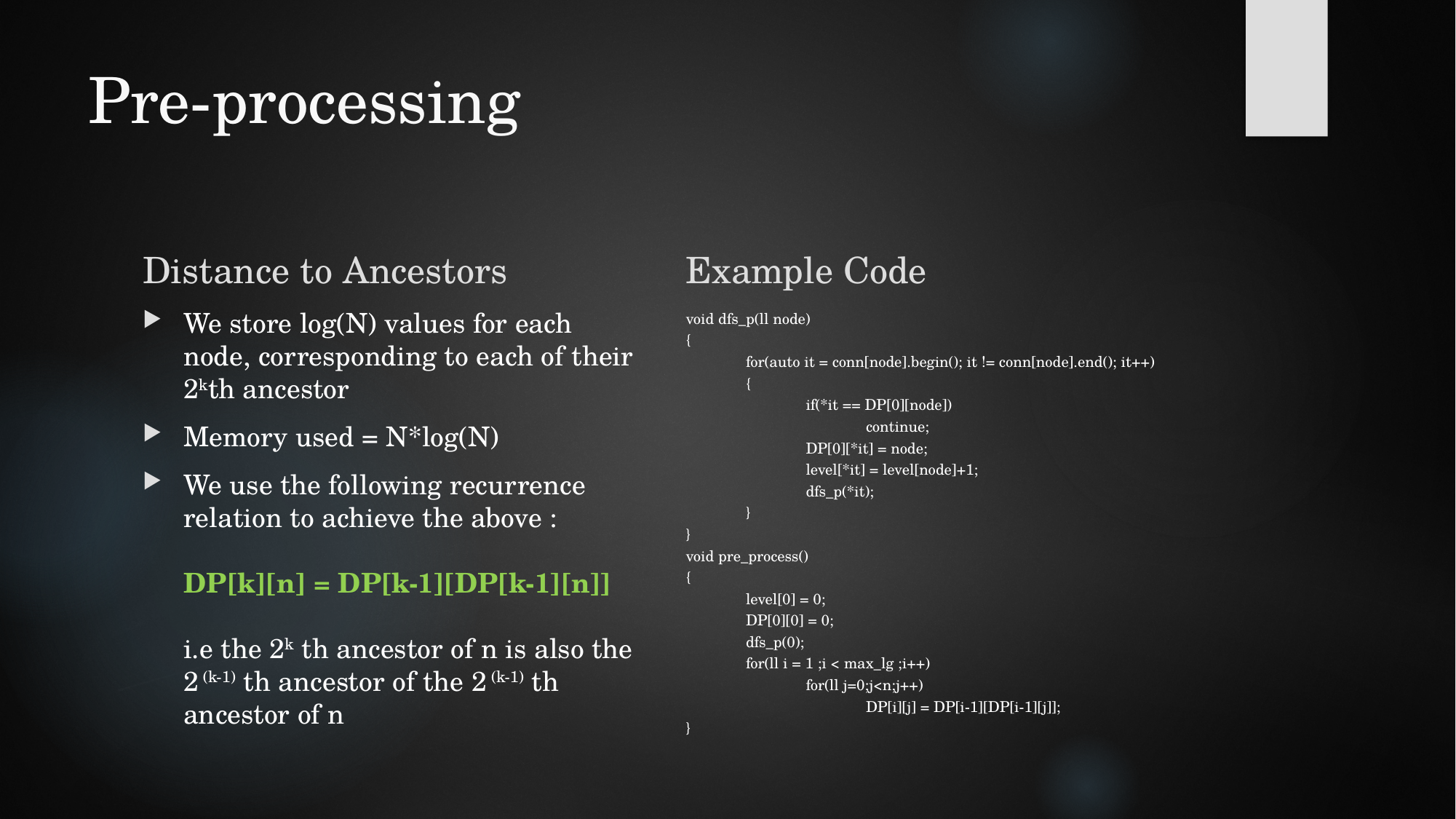

# Pre-processing
Distance to Ancestors
Example Code
We store log(N) values for each node, corresponding to each of their 2kth ancestor
Memory used = N*log(N)
We use the following recurrence relation to achieve the above :
DP[k][n] = DP[k-1][DP[k-1][n]]
i.e the 2k th ancestor of n is also the 2 (k-1) th ancestor of the 2 (k-1) th ancestor of n
void dfs_p(ll node)
{
	for(auto it = conn[node].begin(); it != conn[node].end(); it++)
	{
		if(*it == DP[0][node])
			continue;
		DP[0][*it] = node;
		level[*it] = level[node]+1;
		dfs_p(*it);
	}
}
void pre_process()
{
	level[0] = 0;
	DP[0][0] = 0;
	dfs_p(0);
	for(ll i = 1 ;i < max_lg ;i++)
		for(ll j=0;j<n;j++)
			DP[i][j] = DP[i-1][DP[i-1][j]];
}